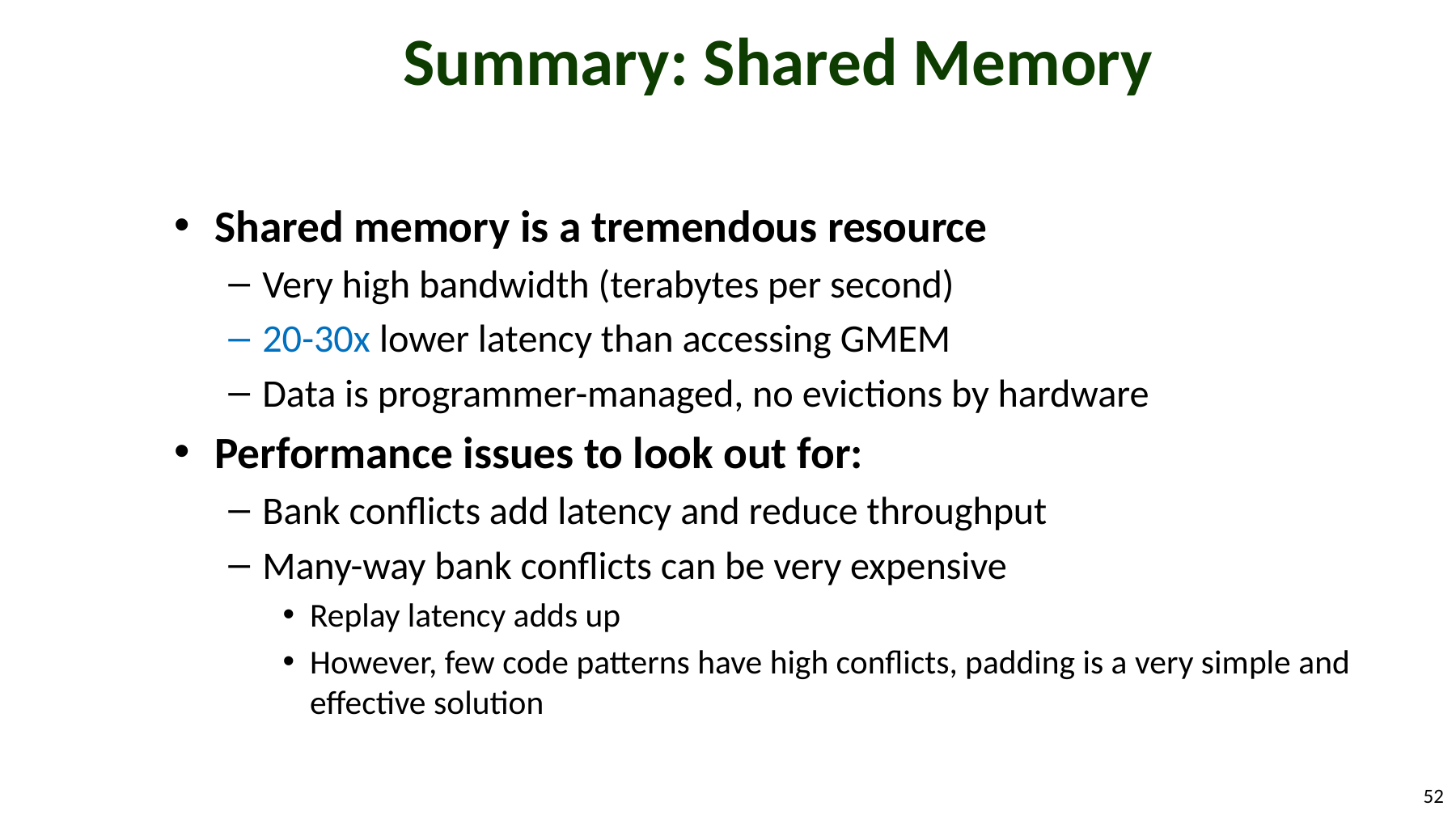

# Summary: Shared Memory
Shared memory is a tremendous resource
Very high bandwidth (terabytes per second)
20-30x lower latency than accessing GMEM
Data is programmer-managed, no evictions by hardware
Performance issues to look out for:
Bank conflicts add latency and reduce throughput
Many-way bank conflicts can be very expensive
Replay latency adds up
However, few code patterns have high conflicts, padding is a very simple and effective solution
52
© 2012, NVIDIA